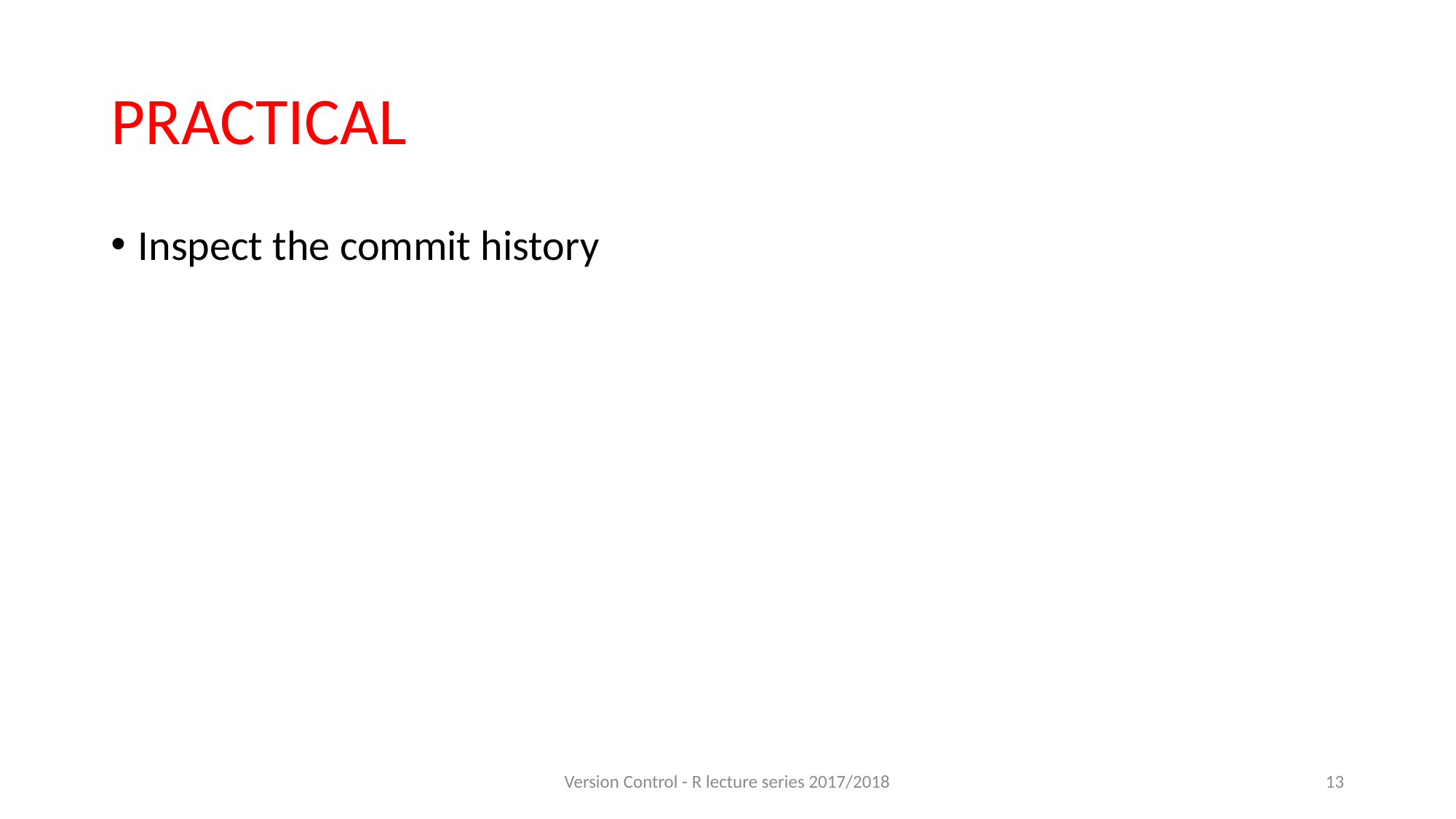

# PRACTICAL
Inspect the commit history

Version Control - R lecture series 2017/2018
13